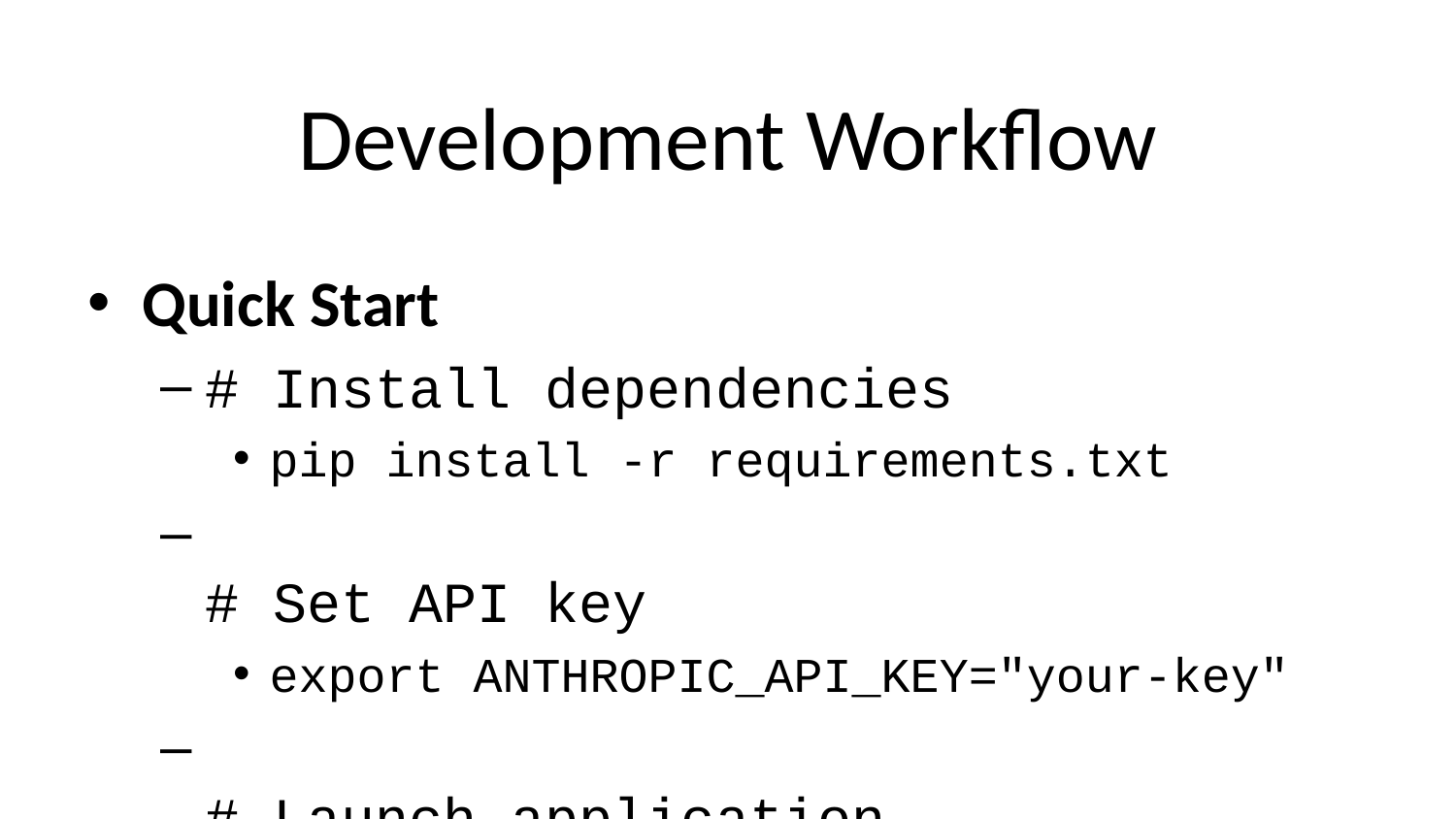

# Development Workflow
Quick Start
# Install dependencies
pip install -r requirements.txt
# Set API key
export ANTHROPIC_API_KEY="your-key"
# Launch application
streamlit run app.py